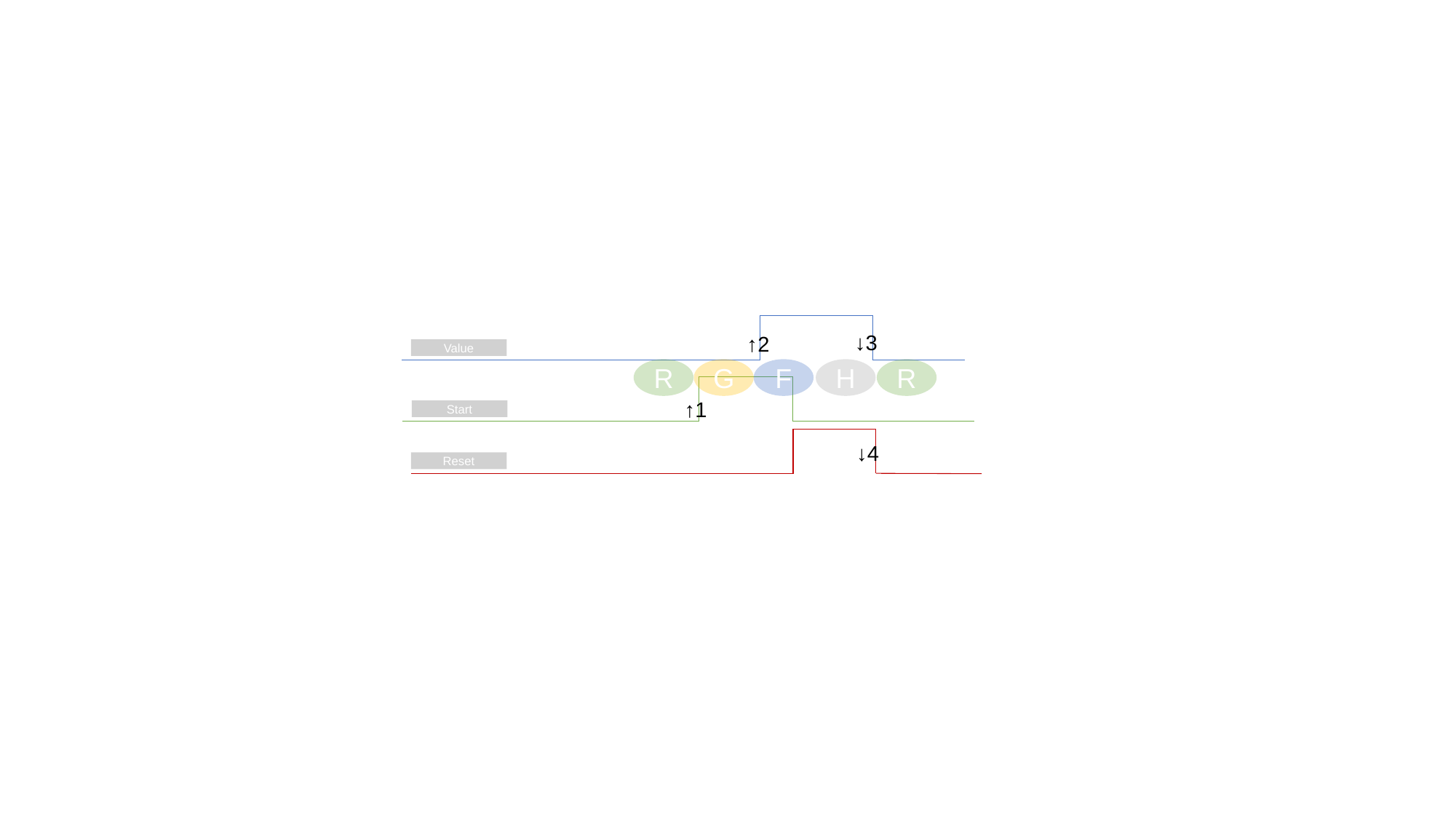

↓3
↑2
Value
↑1
Start
↓4
Reset
R
G
F
H
R